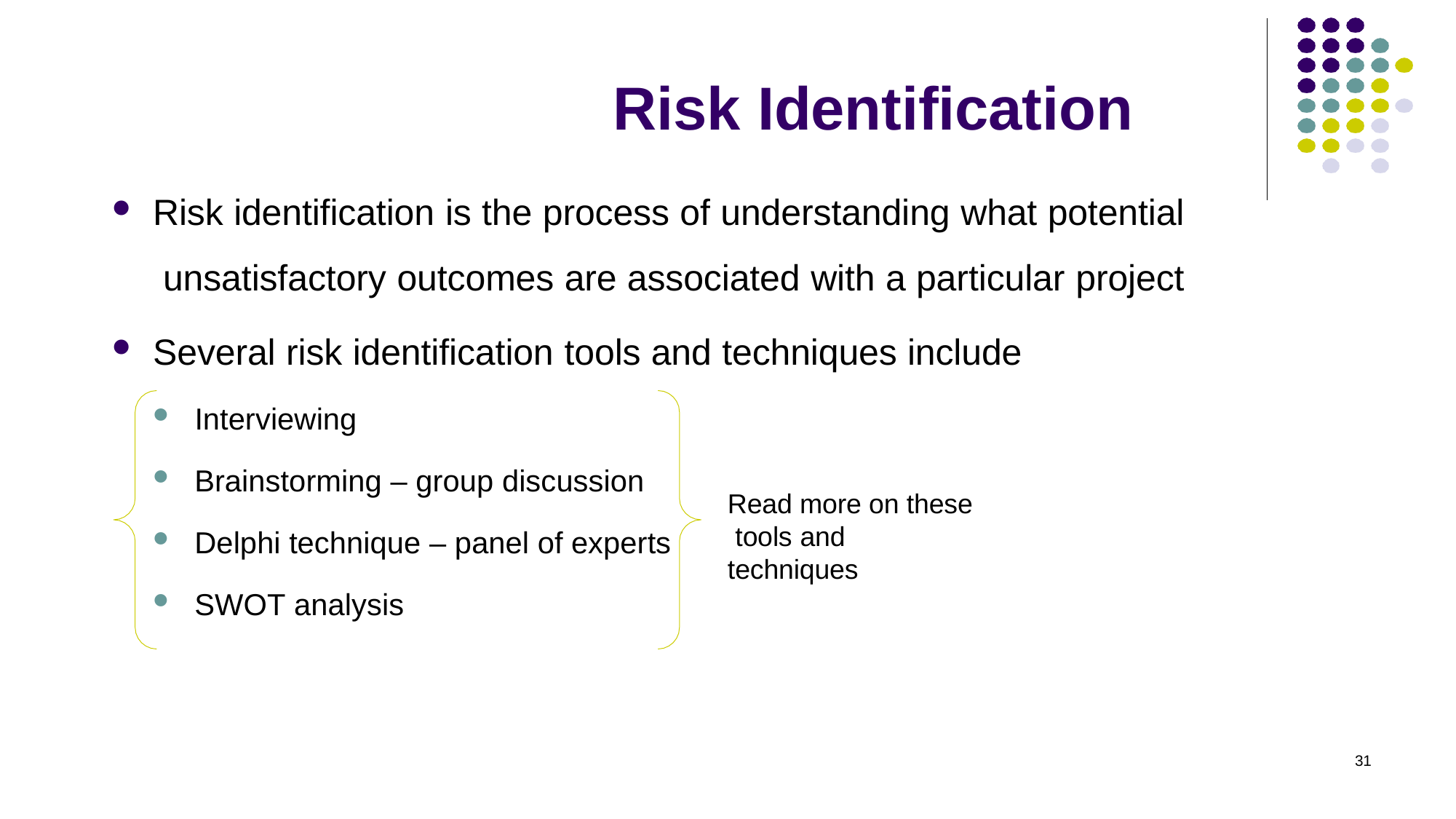

# Risk Identification
Risk identification is the process of understanding what potential  unsatisfactory outcomes are associated with a particular project
Several risk identification tools and techniques include
Interviewing

Brainstorming – group discussion
Delphi technique – panel of experts
SWOT analysis
Read more on these  tools and techniques
31